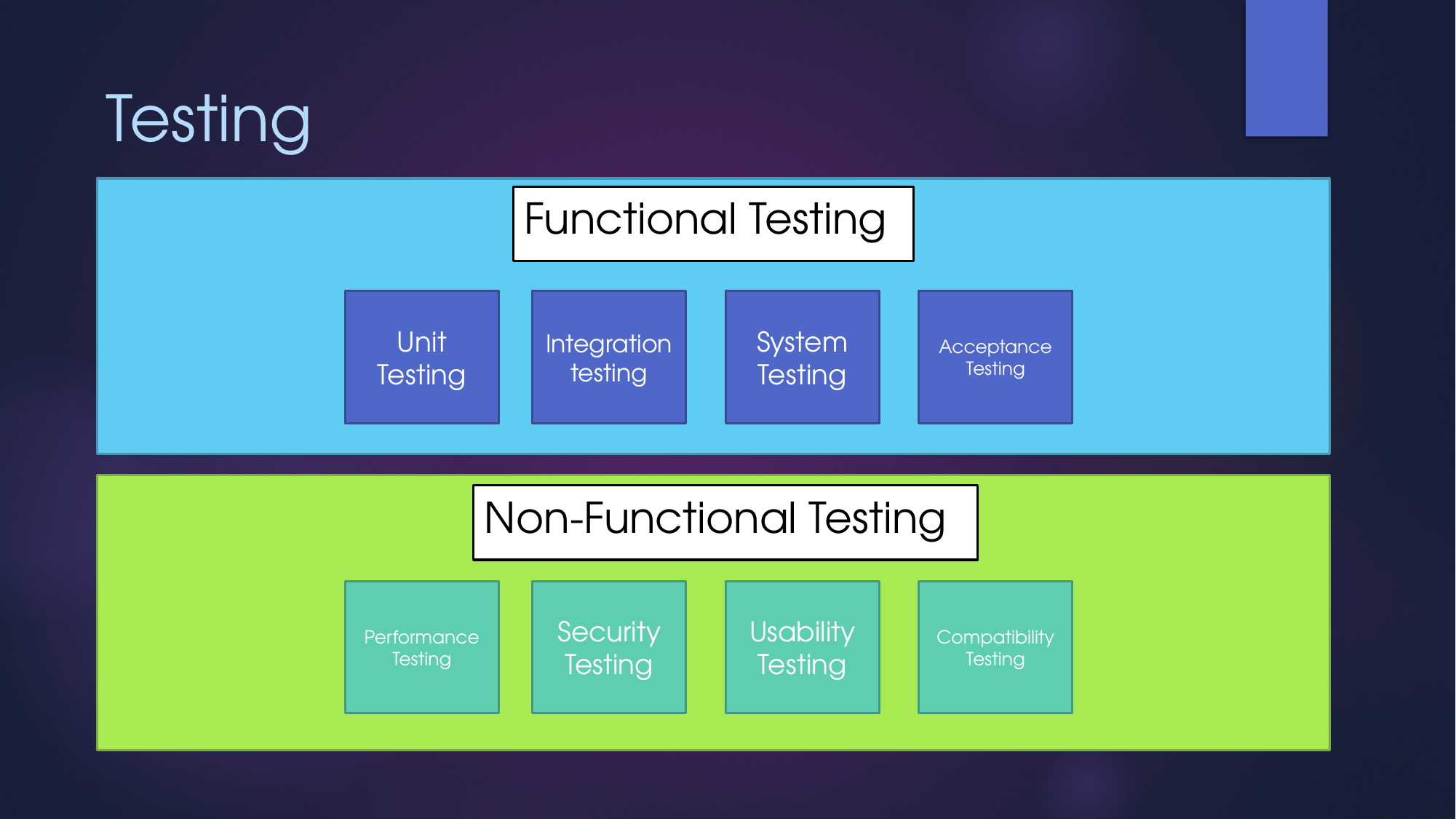

Testing

# Functional Testing
System Testing
Acceptance Testing
Unit Testing
Integration testing

Non-Functional Testing
Usability Testing
Compatibility Testing
Performance Testing
Security Testing